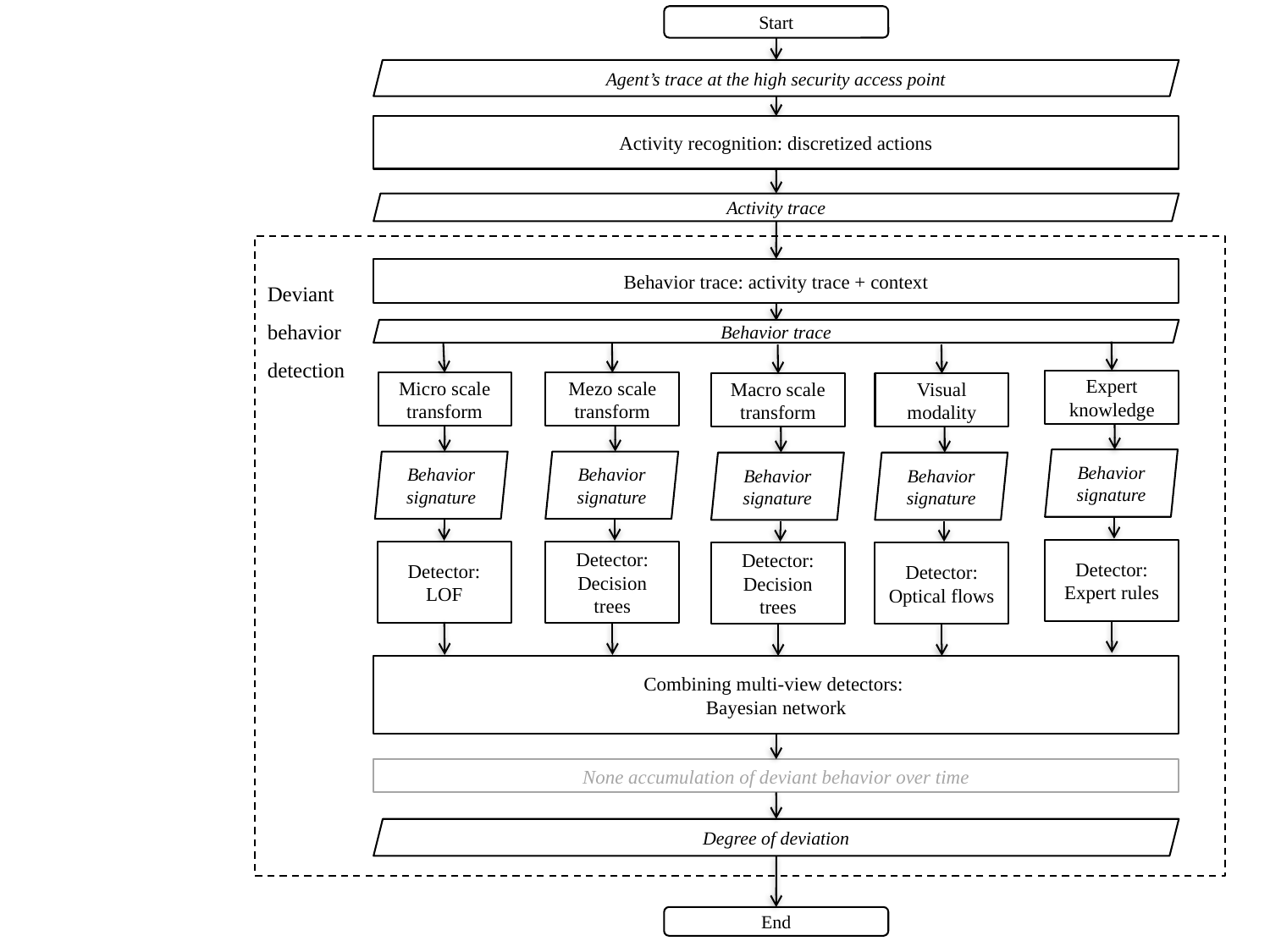

Start
Agent’s trace at the high security access point
Activity recognition: discretized actions
Activity trace

Deviant
behavior
detection
Behavior trace: activity trace + context
Behavior trace
Expert knowledge
Micro scale transform
Mezo scale transform
Macro scale transform
Visual modality
Behavior signature
Behavior signature
Behavior signature
Behavior signature
Behavior signature
Detector: Expert rules
Detector: LOF
Detector: Decision trees
Detector: Decision trees
Detector:
Optical flows
Combining multi-view detectors:
Bayesian network
None accumulation of deviant behavior over time
Degree of deviation
End